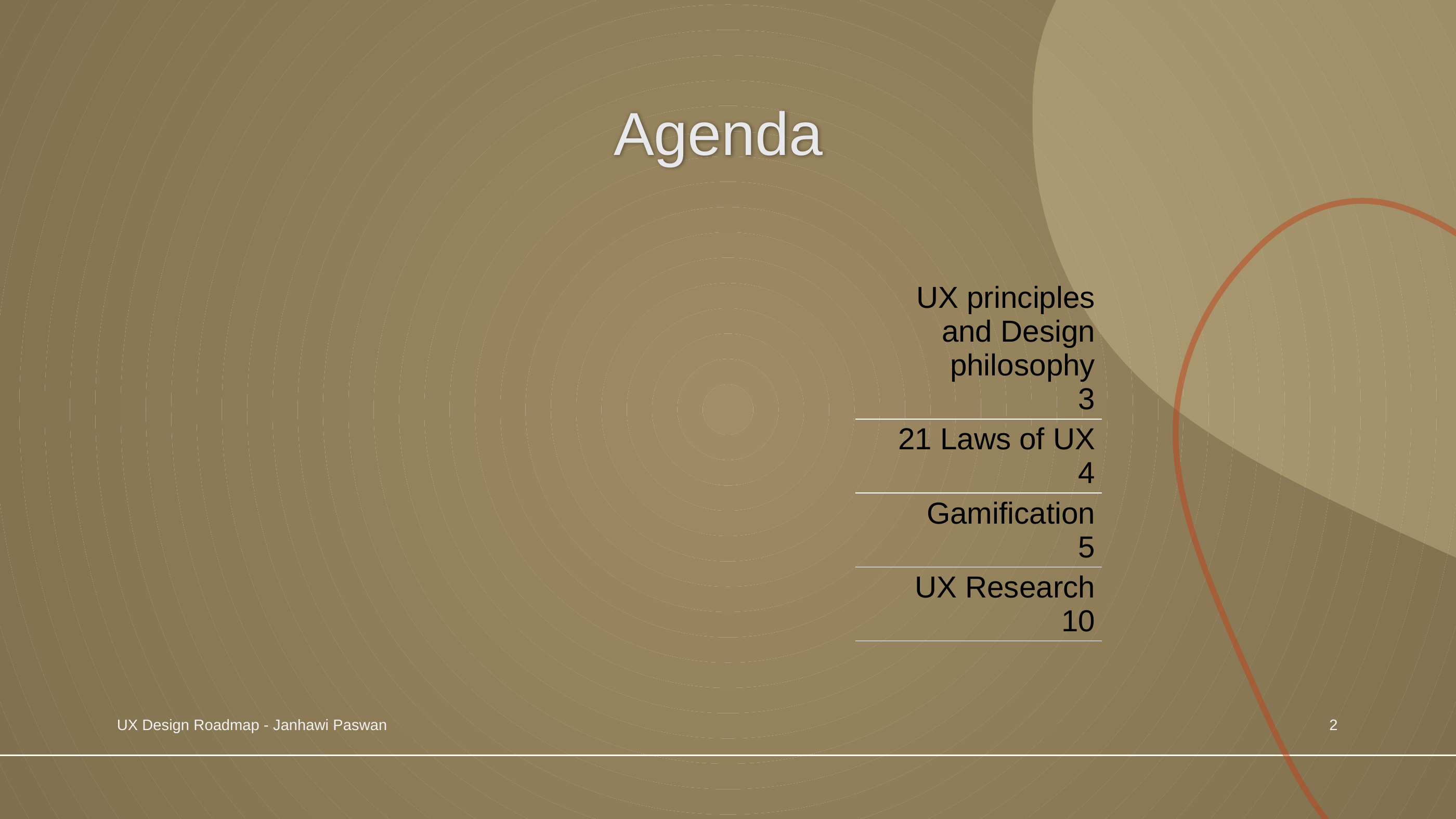

# Agenda
| UX principles and Design philosophy 3 |
| --- |
| 21 Laws of UX 4 |
| Gamification 5 |
| UX Research 10 |
|  |
UX Design Roadmap - Janhawi Paswan
2